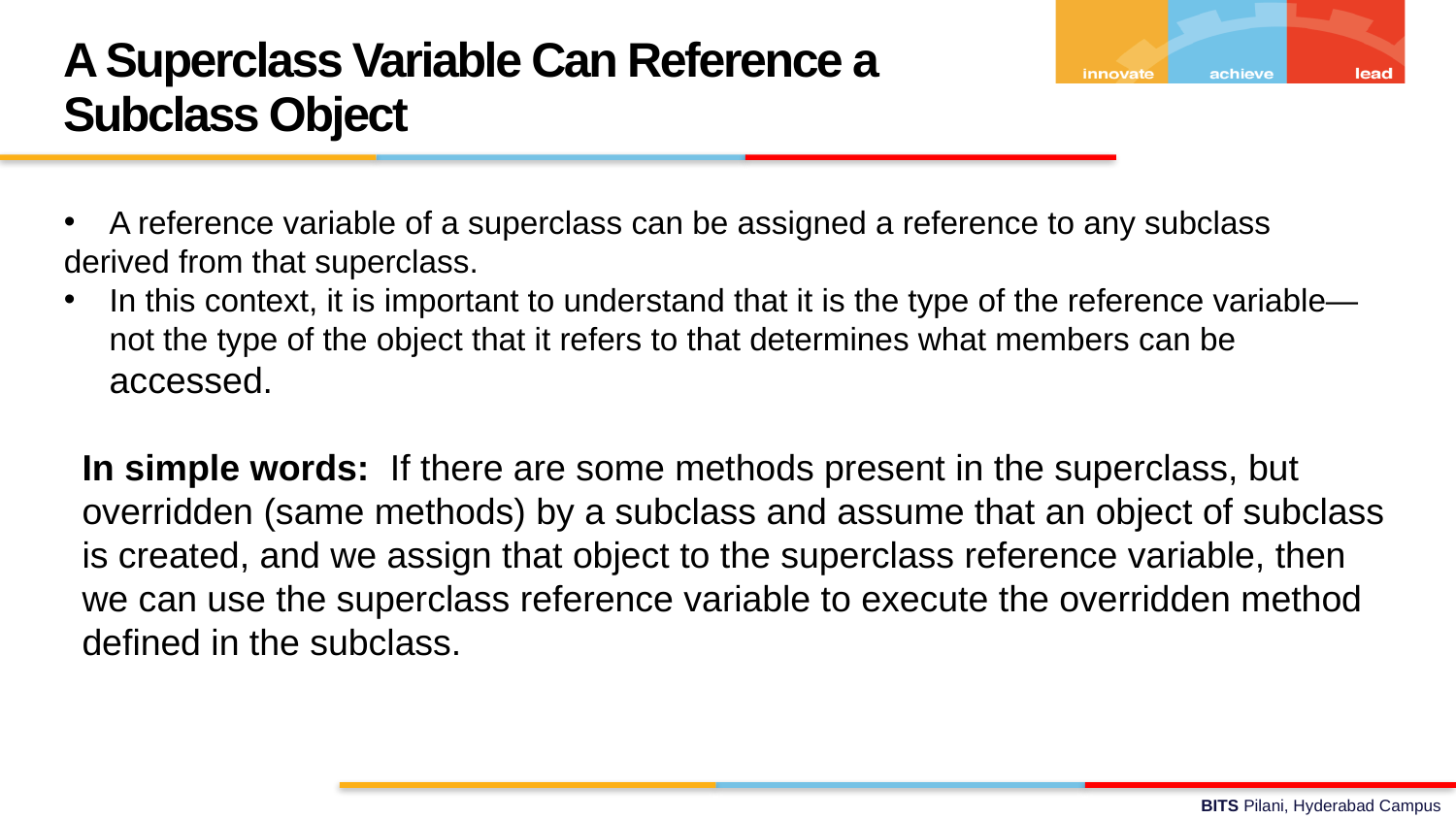

A Superclass Variable Can Reference a Subclass Object
A reference variable of a superclass can be assigned a reference to any subclass
derived from that superclass.
In this context, it is important to understand that it is the type of the reference variable—not the type of the object that it refers to that determines what members can be accessed.

In simple words:  If there are some methods present in the superclass, but overridden (same methods) by a subclass and assume that an object of subclass is created, and we assign that object to the superclass reference variable, then we can use the superclass reference variable to execute the overridden method defined in the subclass.